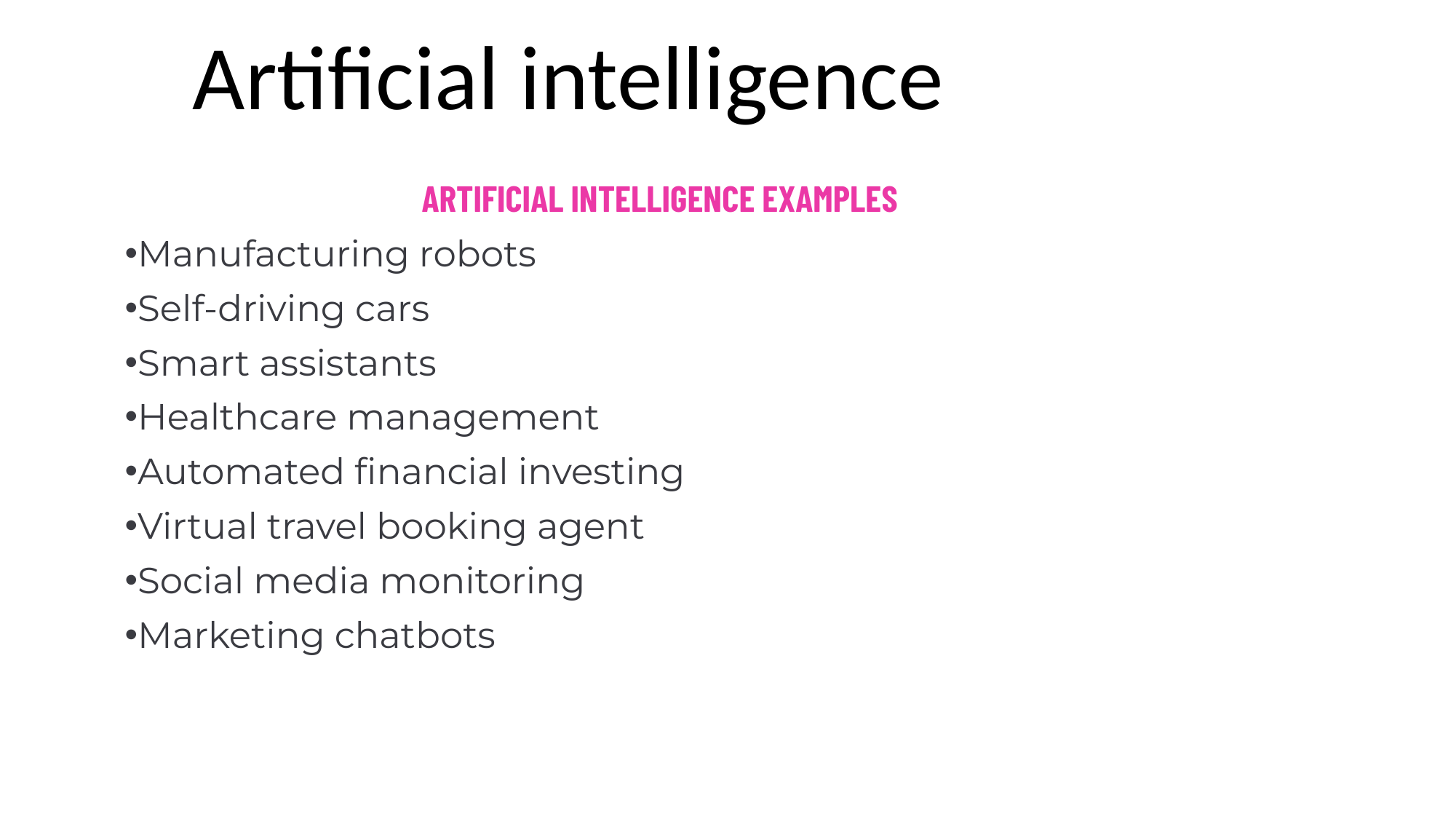

# Artificial intelligence
ARTIFICIAL INTELLIGENCE EXAMPLES
Manufacturing robots
Self-driving cars
Smart assistants
Healthcare management
Automated financial investing
Virtual travel booking agent
Social media monitoring
Marketing chatbots